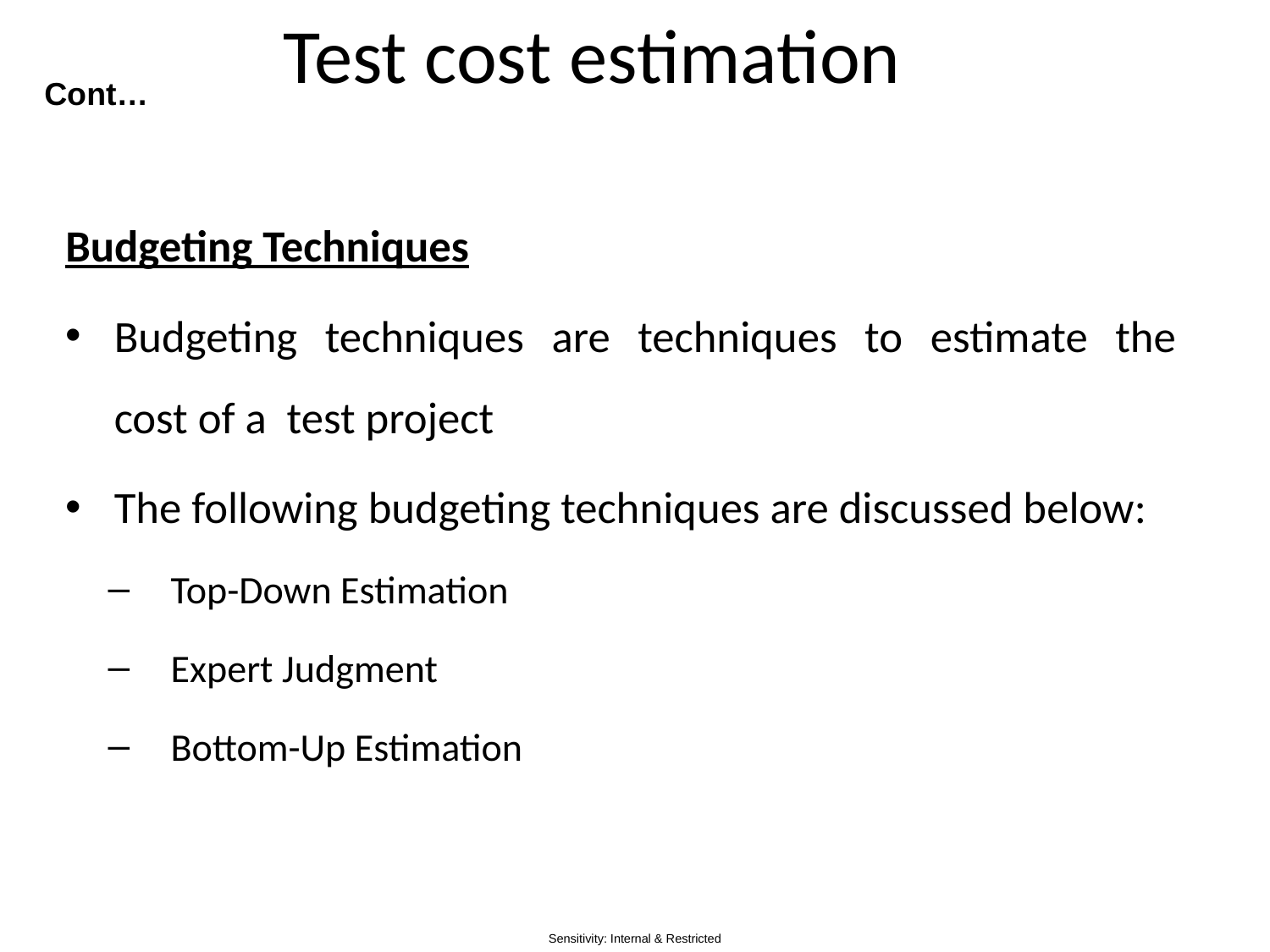

# Test cost estimation
Cont…

Budgeting Techniques
Budgeting techniques are techniques to estimate the
cost of a  test project
The following budgeting techniques are discussed below:
Top-Down Estimation
Expert Judgment
Bottom-Up Estimation